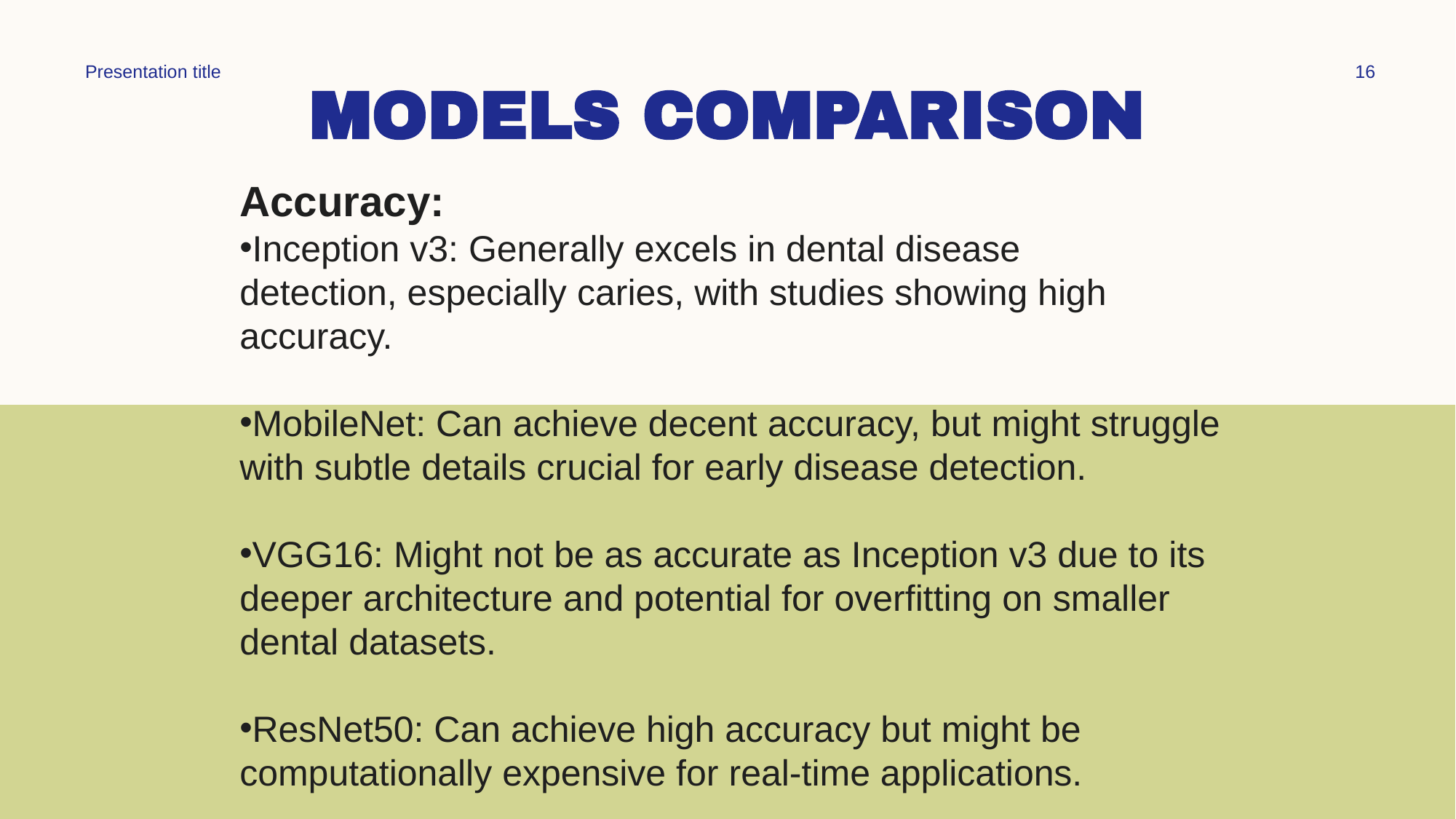

Presentation title
16
# Models comparison
Accuracy:
Inception v3: Generally excels in dental disease detection, especially caries, with studies showing high accuracy.

MobileNet: Can achieve decent accuracy, but might struggle with subtle details crucial for early disease detection.

VGG16: Might not be as accurate as Inception v3 due to its deeper architecture and potential for overfitting on smaller dental datasets.

ResNet50: Can achieve high accuracy but might be computationally expensive for real-time applications.